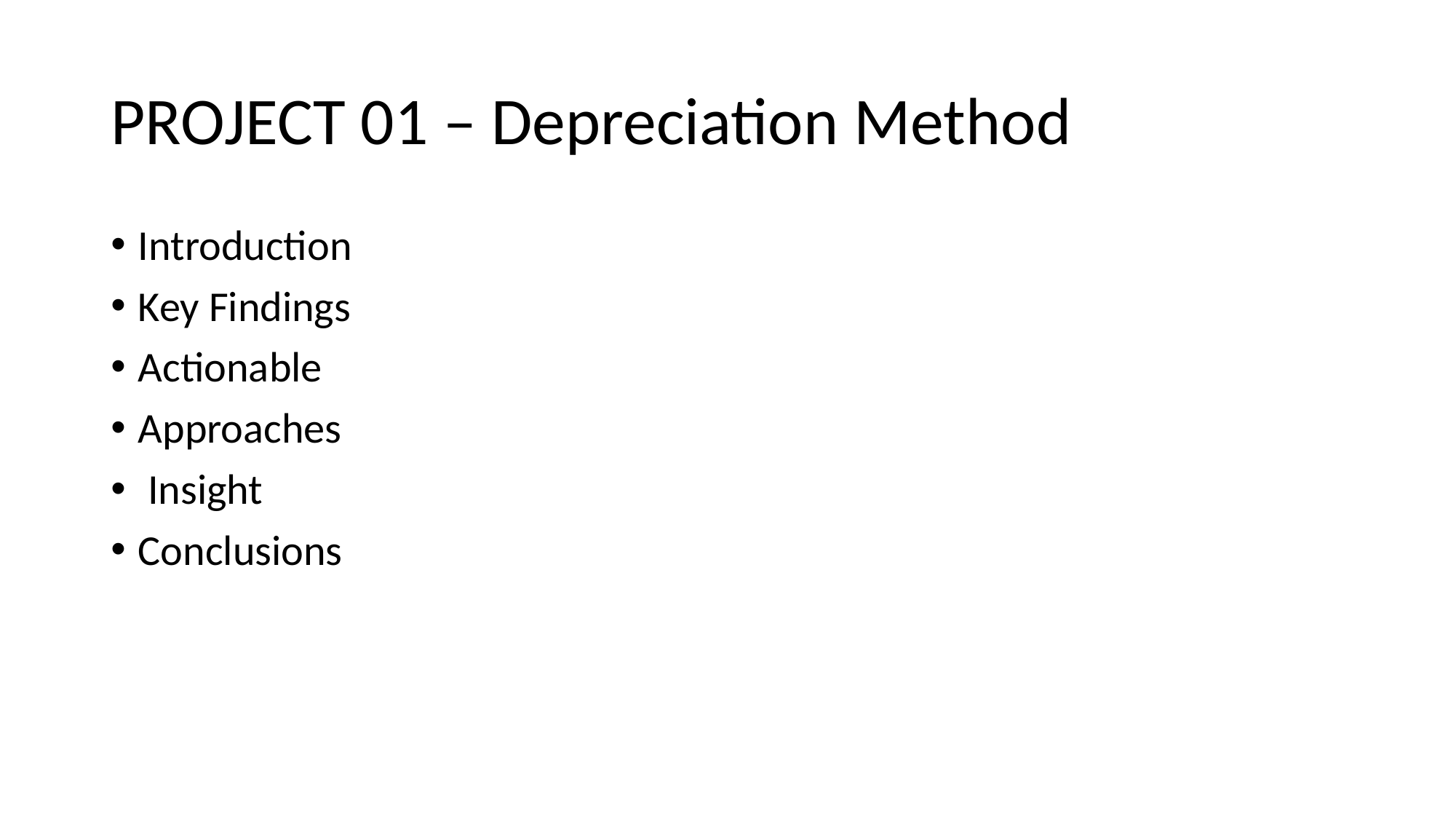

# PROJECT 01 – Depreciation Method
Introduction
Key Findings
Actionable
Approaches
 Insight
Conclusions